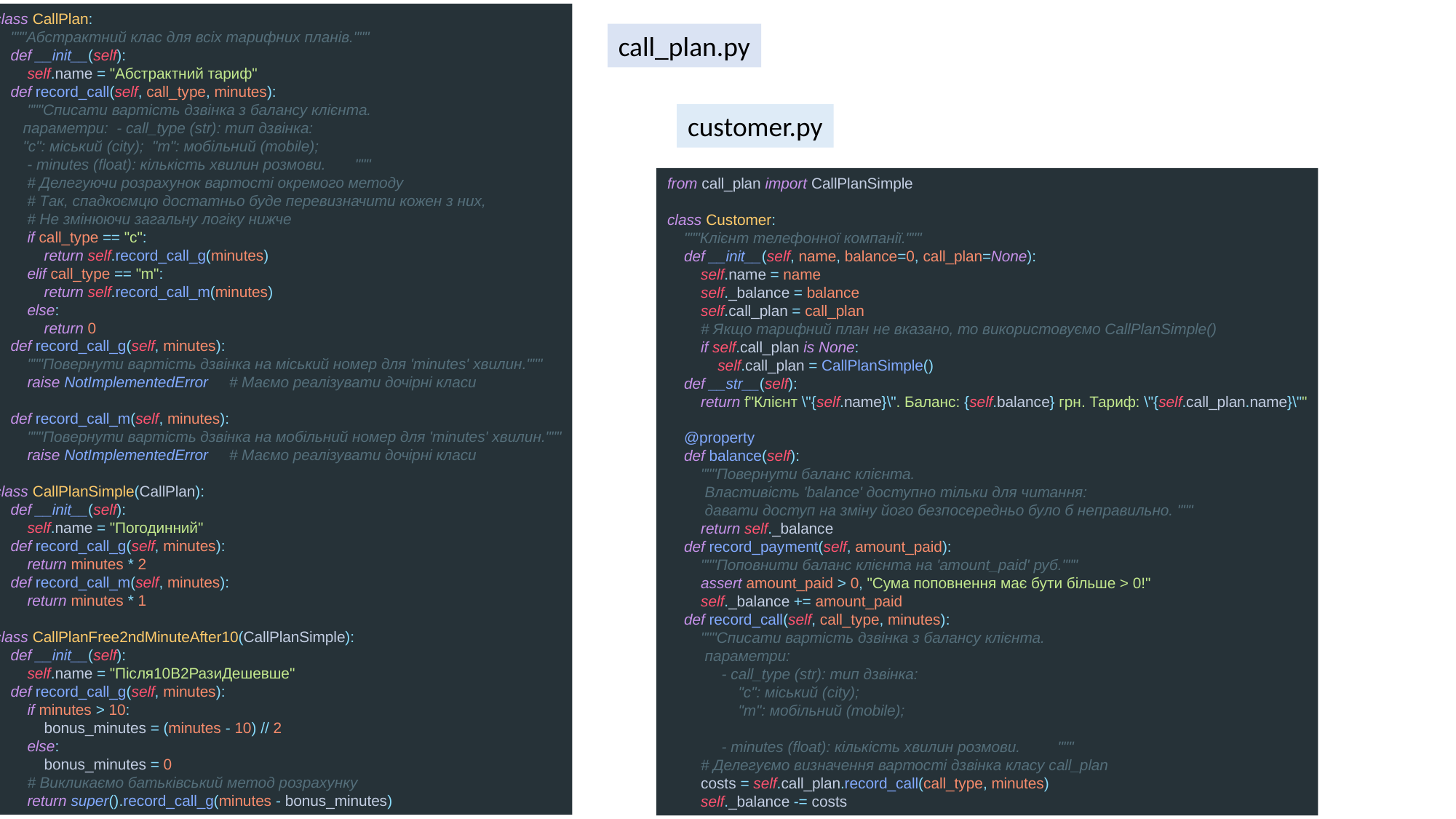

class CallPlan:
    """Абстрактний клас для всіх тарифних планів."""
    def __init__(self):
        self.name = "Абстрактний тариф"
    def record_call(self, call_type, minutes):
        """Списати вартість дзвінка з балансу клієнта.
       параметри:  - call_type (str): тип дзвінка:
       "c": міський (city);  "m": мобільний (mobile);
        - minutes (float): кількість хвилин розмови.       """
        # Делегуючи розрахунок вартості окремого методу
        # Так, спадкоємцю достатньо буде перевизначити кожен з них,
        # Не змінюючи загальну логіку нижче
        if call_type == "c":
            return self.record_call_g(minutes)
        elif call_type == "m":
            return self.record_call_m(minutes)
        else:
            return 0
    def record_call_g(self, minutes):
        """Повернути вартість дзвінка на міський номер для 'minutes' хвилин."""
        raise NotImplementedError     # Маємо реалізувати дочірні класи
    def record_call_m(self, minutes):
        """Повернути вартість дзвінка на мобільний номер для 'minutes' хвилин."""
        raise NotImplementedError     # Маємо реалізувати дочірні класи
class CallPlanSimple(CallPlan):
    def __init__(self):
        self.name = "Погодинний"
    def record_call_g(self, minutes):
        return minutes * 2
    def record_call_m(self, minutes):
        return minutes * 1
class CallPlanFree2ndMinuteAfter10(CallPlanSimple):
    def __init__(self):
        self.name = "Після10В2РазиДешевше"
    def record_call_g(self, minutes):
        if minutes > 10:
            bonus_minutes = (minutes - 10) // 2
        else:
            bonus_minutes = 0
        # Викликаємо батьківський метод розрахунку
        return super().record_call_g(minutes - bonus_minutes)
call_plan.py
customer.py
from call_plan import CallPlanSimple
class Customer:
    """Клієнт телефонної компанії."""
    def __init__(self, name, balance=0, call_plan=None):
        self.name = name
        self._balance = balance
        self.call_plan = call_plan
        # Якщо тарифний план не вказано, то використовуємо CallPlanSimple()
        if self.call_plan is None:
            self.call_plan = CallPlanSimple()
    def __str__(self):
        return f"Клієнт \"{self.name}\". Баланс: {self.balance} грн. Тариф: \"{self.call_plan.name}\""
    @property
    def balance(self):
        """Повернути баланс клієнта.
         Властивість 'balance' доступно тільки для читання:
         давати доступ на зміну його безпосередньо було б неправильно. """
        return self._balance
    def record_payment(self, amount_paid):
        """Поповнити баланс клієнта на 'amount_paid' руб."""
        assert amount_paid > 0, "Сума поповнення має бути більше > 0!"
        self._balance += amount_paid
    def record_call(self, call_type, minutes):
        """Списати вартість дзвінка з балансу клієнта.
         параметри:
             - call_type (str): тип дзвінка:
                 "c": міський (city);
                 "m": мобільний (mobile);
             - minutes (float): кількість хвилин розмови.         """
        # Делегуємо визначення вартості дзвінка класу call_plan
        costs = self.call_plan.record_call(call_type, minutes)
        self._balance -= costs